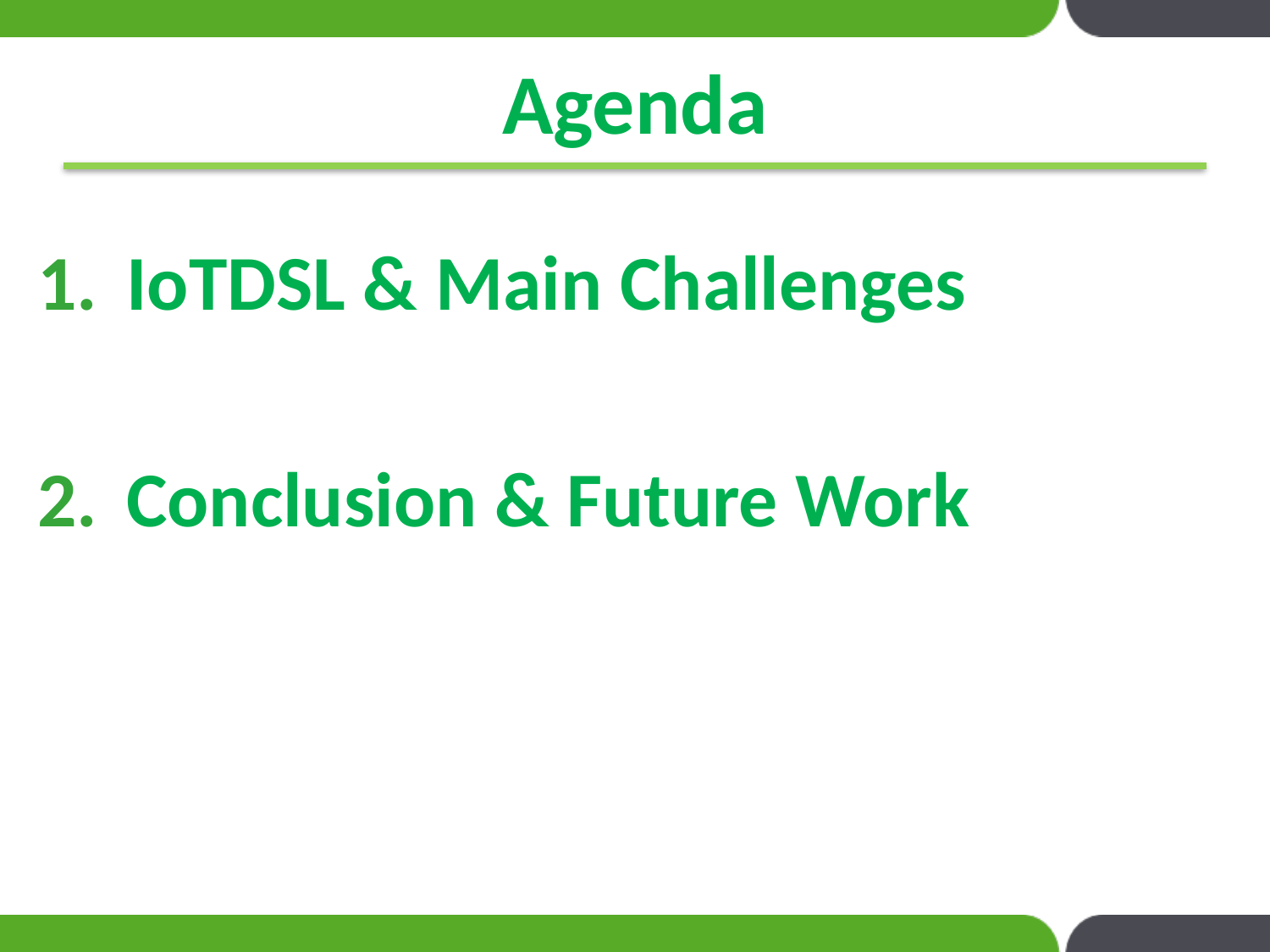

# Agenda
 IoTDsl & Main Challenges

 Conclusion & Future Work